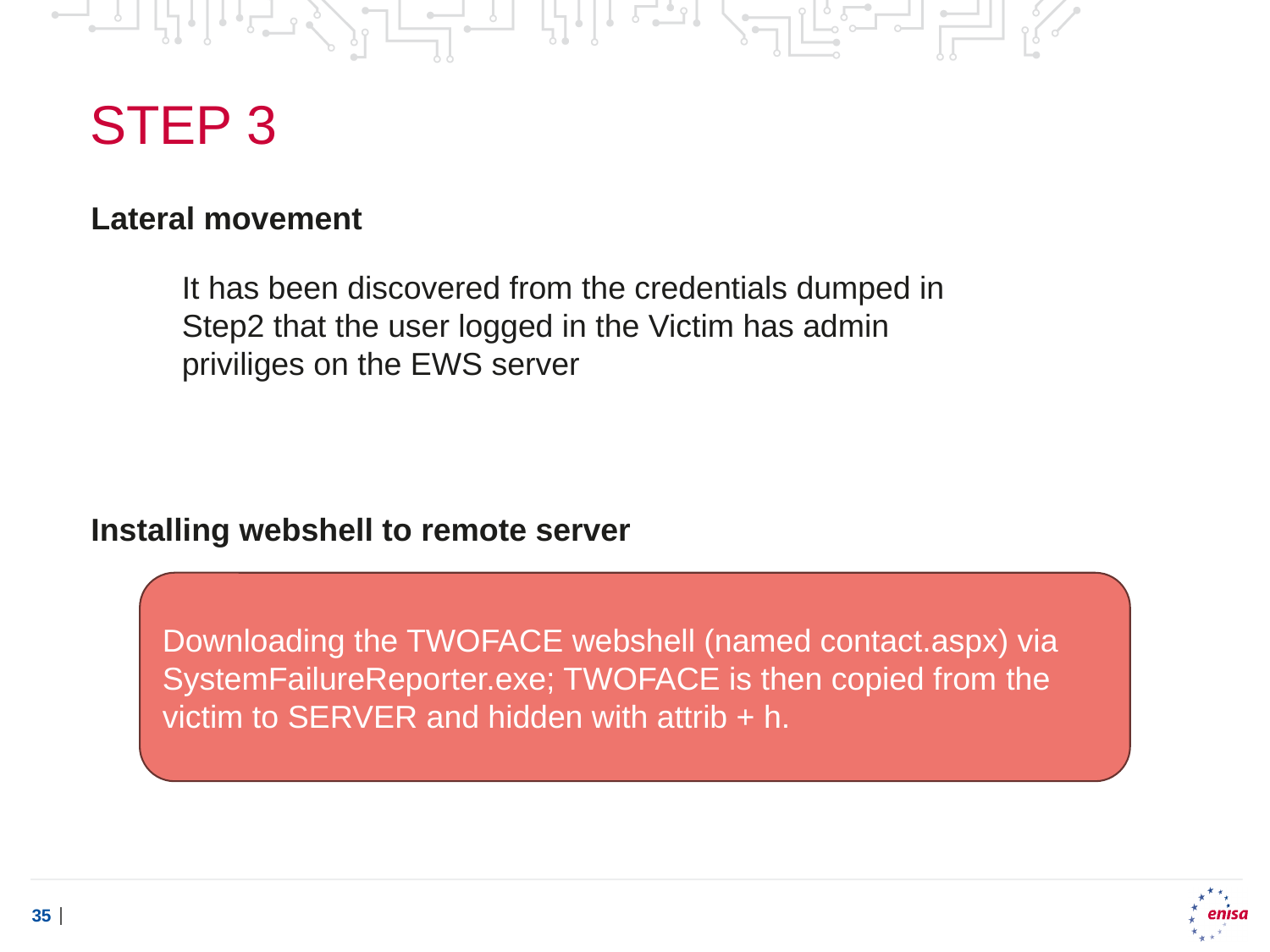

# Step 3
Lateral movement
It has been discovered from the credentials dumped in Step2 that the user logged in the Victim has admin priviliges on the EWS server
Installing webshell to remote server
Downloading the TWOFACE webshell (named contact.aspx) via SystemFailureReporter.exe; TWOFACE is then copied from the victim to SERVER and hidden with attrib + h.